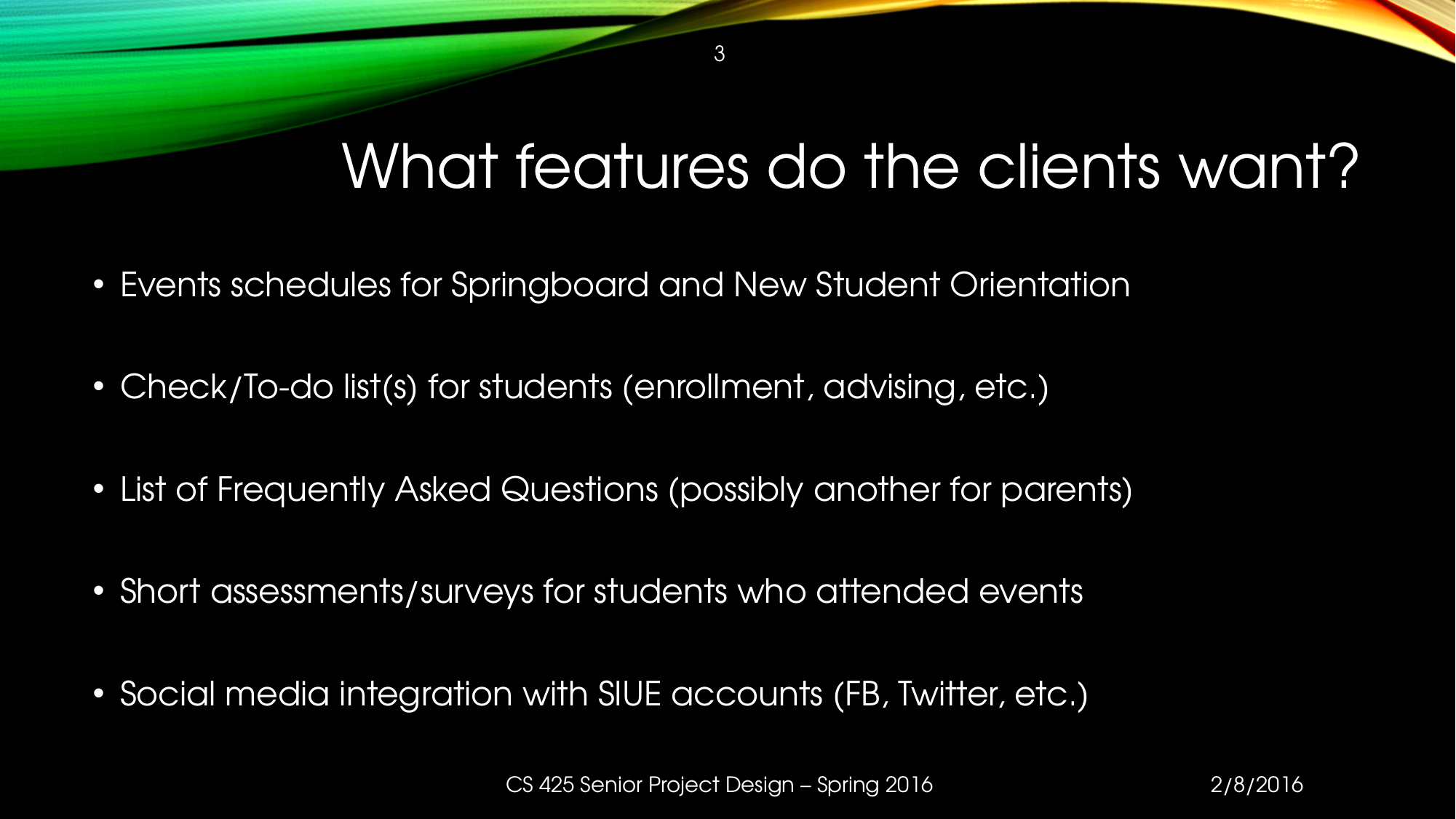

3
# What features do the clients want?
Events schedules for Springboard and New Student Orientation

Check/To-do list(s) for students (enrollment, advising, etc.)

List of Frequently Asked Questions (possibly another for parents)

Short assessments/surveys for students who attended events

Social media integration with SIUE accounts (FB, Twitter, etc.)
CS 425 Senior Project Design – Spring 2016
2/8/2016